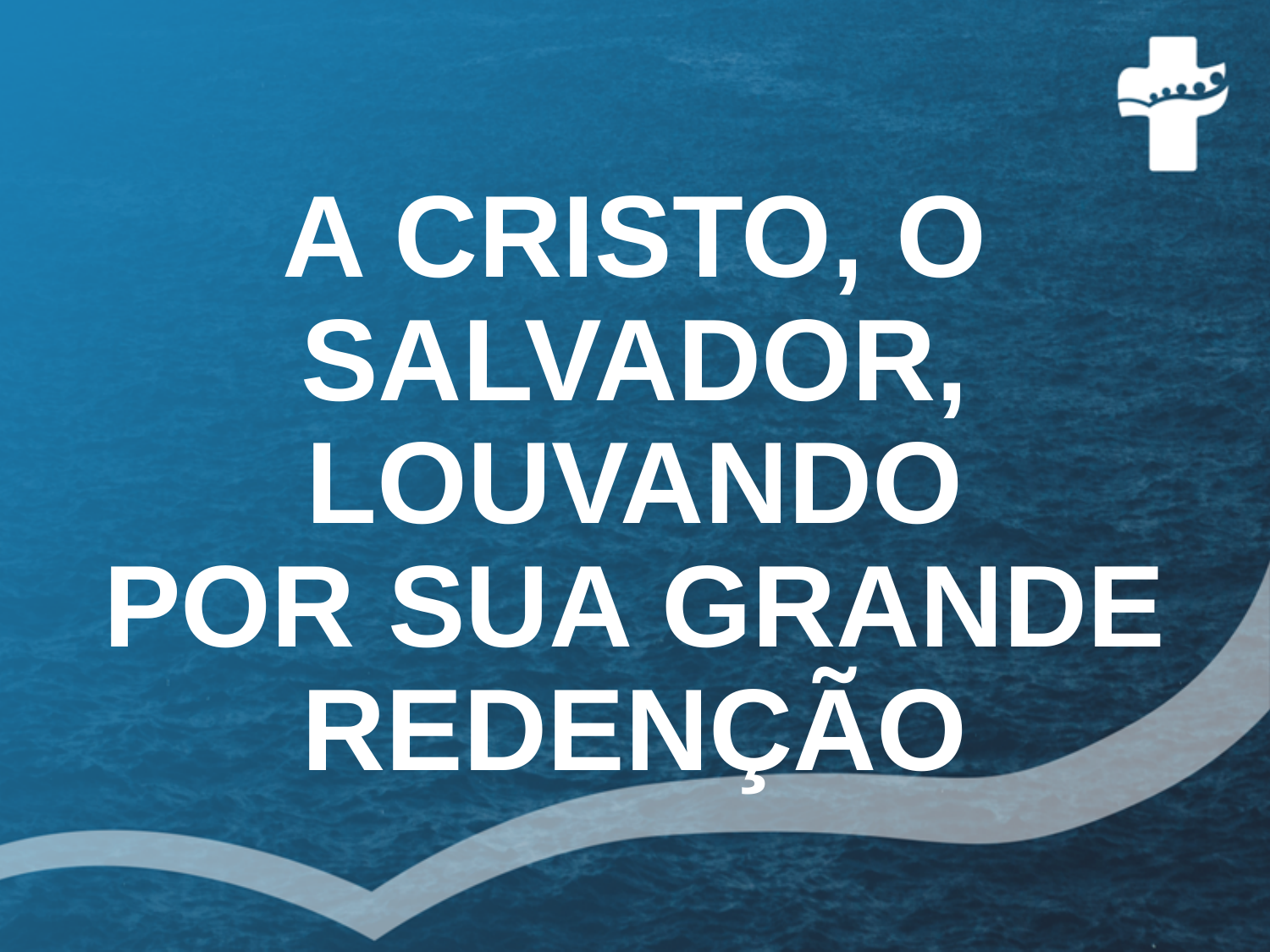

# A CRISTO, O SALVADOR, LOUVANDO POR SUA GRANDE REDENÇÃO